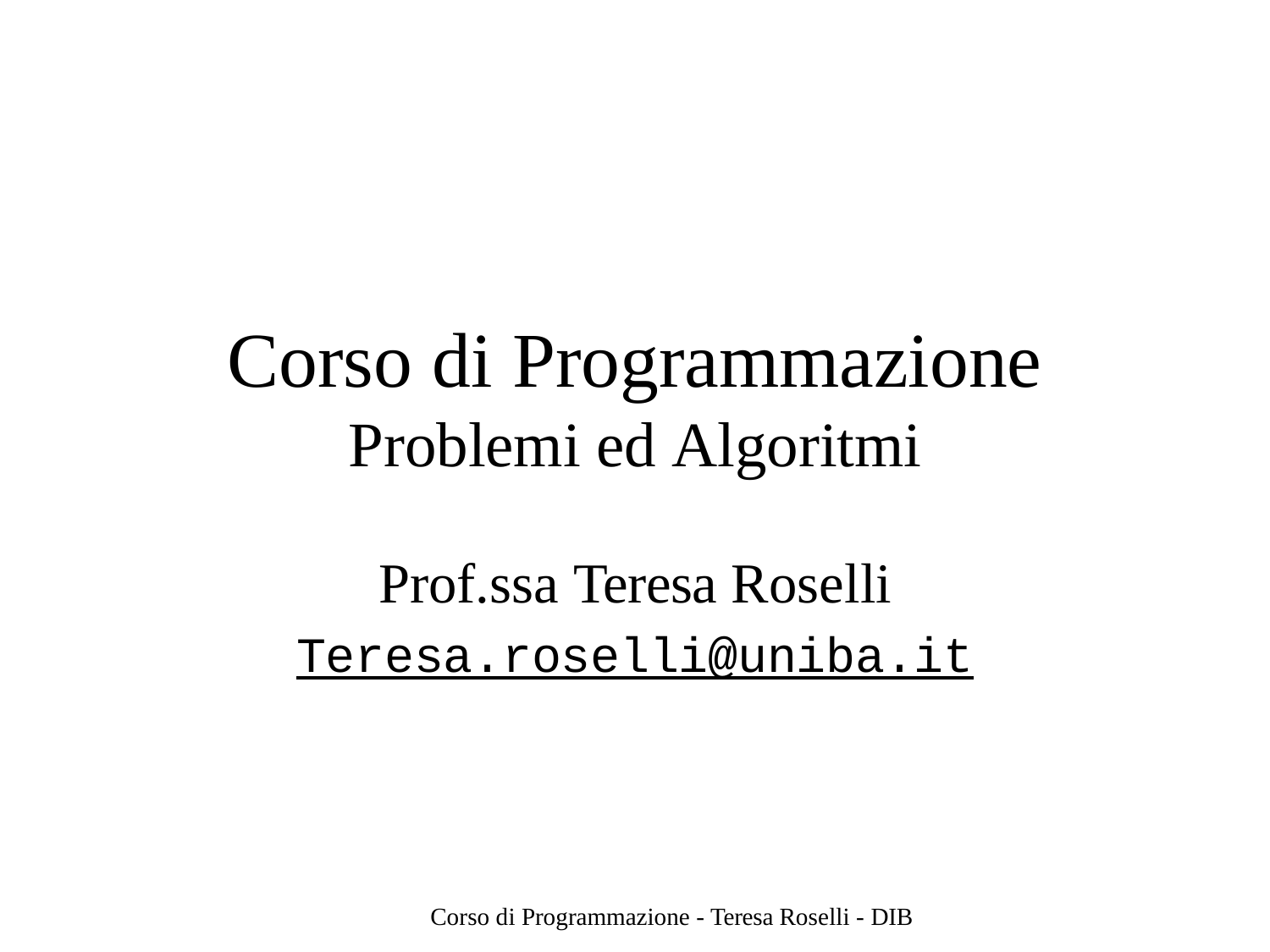

# Corso di Programmazione
Problemi ed Algoritmi

Prof.ssa Teresa Roselli
Teresa.roselli@uniba.it
Corso di Programmazione - Teresa Roselli - DIB